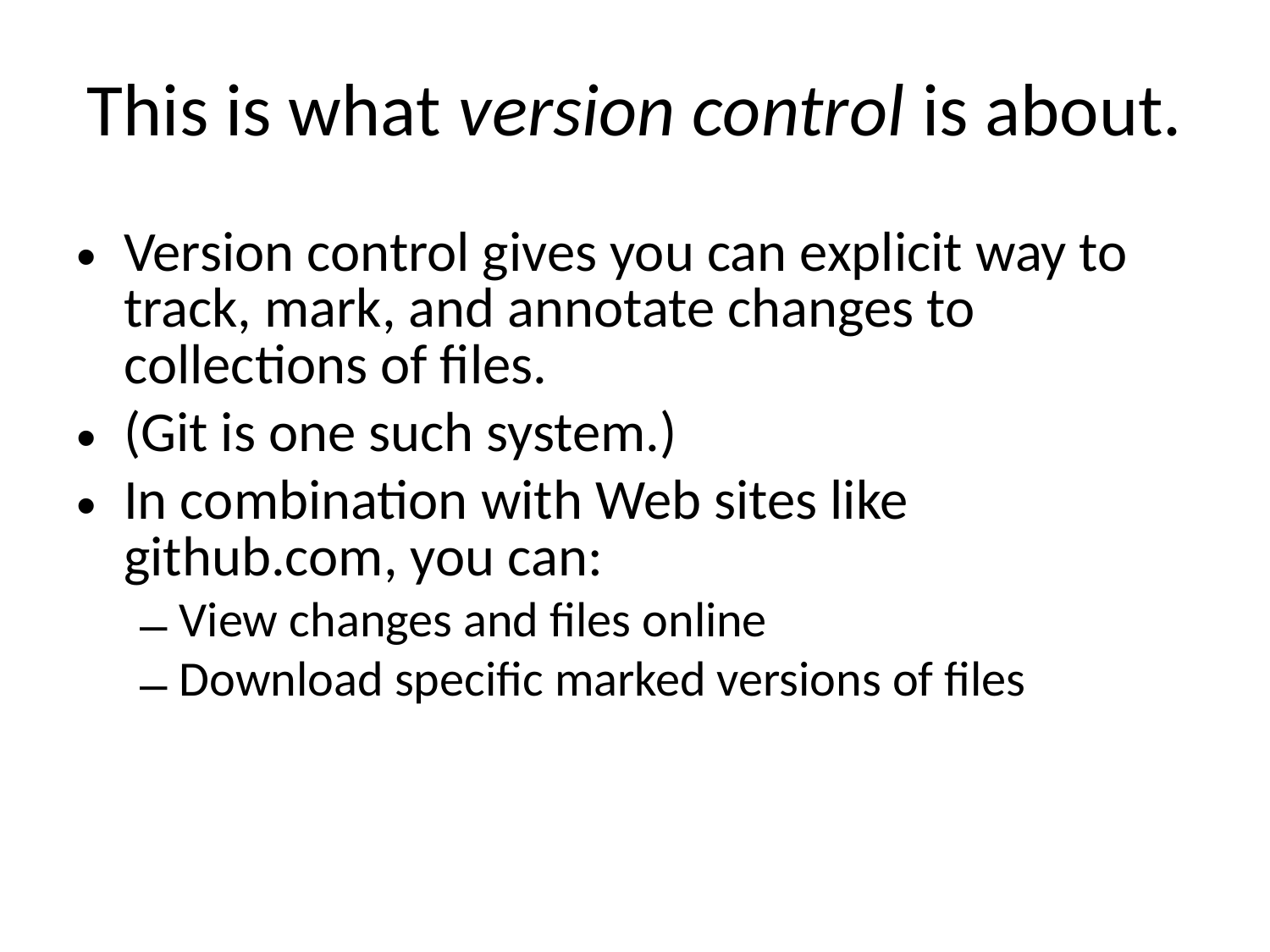

# This is what version control is about.
Version control gives you can explicit way to track, mark, and annotate changes to collections of files.
(Git is one such system.)
In combination with Web sites like github.com, you can:
View changes and files online
Download specific marked versions of files